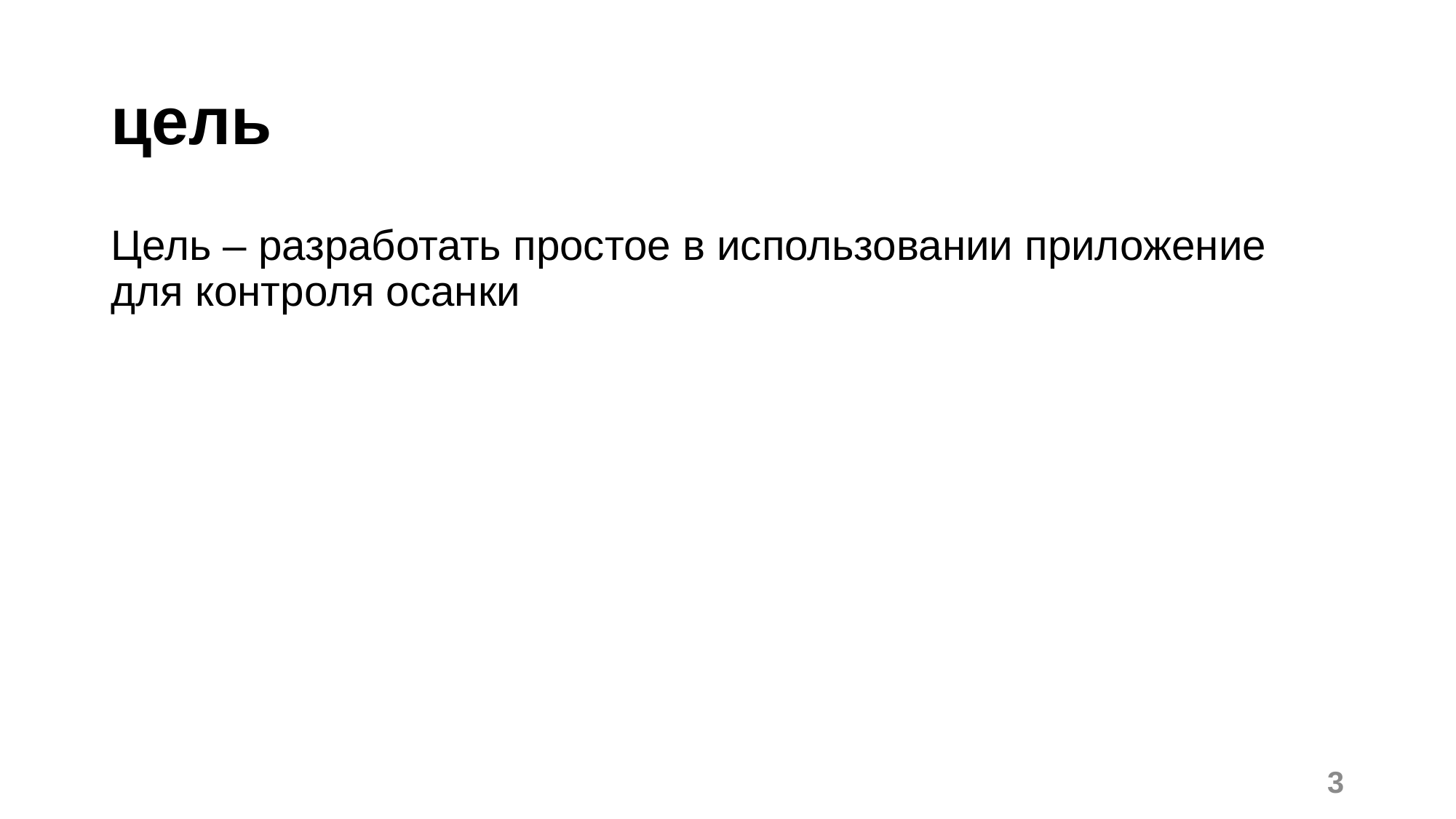

# цель
Цель – разработать простое в использовании приложение для контроля осанки
3